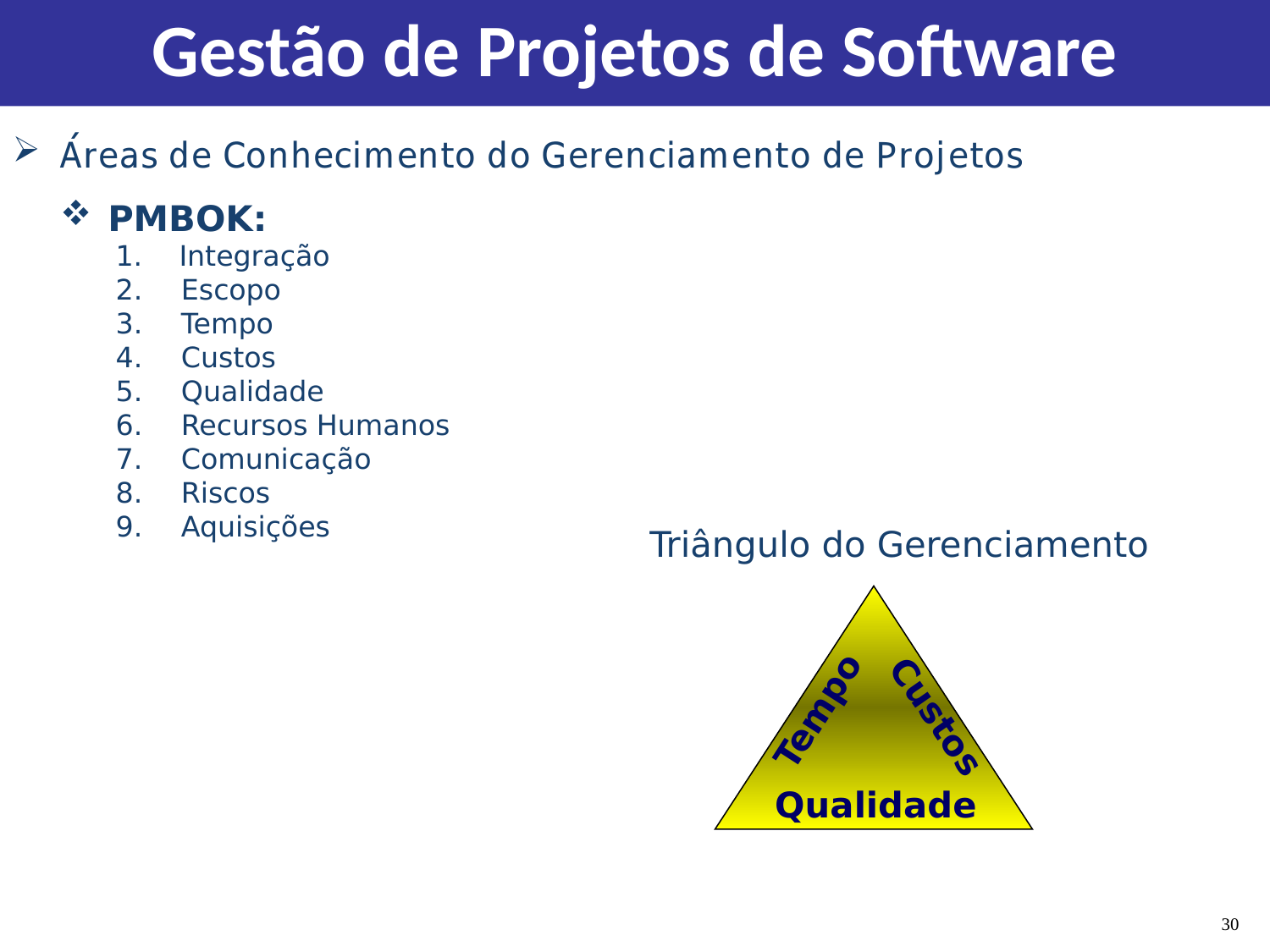

Gestão de Projetos de Software
1.3 – Áreas de Conhecimento do Gerenciamento de Projetos
Áreas de Conhecimento do Gerenciamento de Projetos
PMBOK:
Integração
  Escopo
  Tempo
  Custos
  Qualidade
  Recursos Humanos
  Comunicação
  Riscos
  Aquisições

Triângulo do Gerenciamento

 Tempo
Custos
Qualidade
30